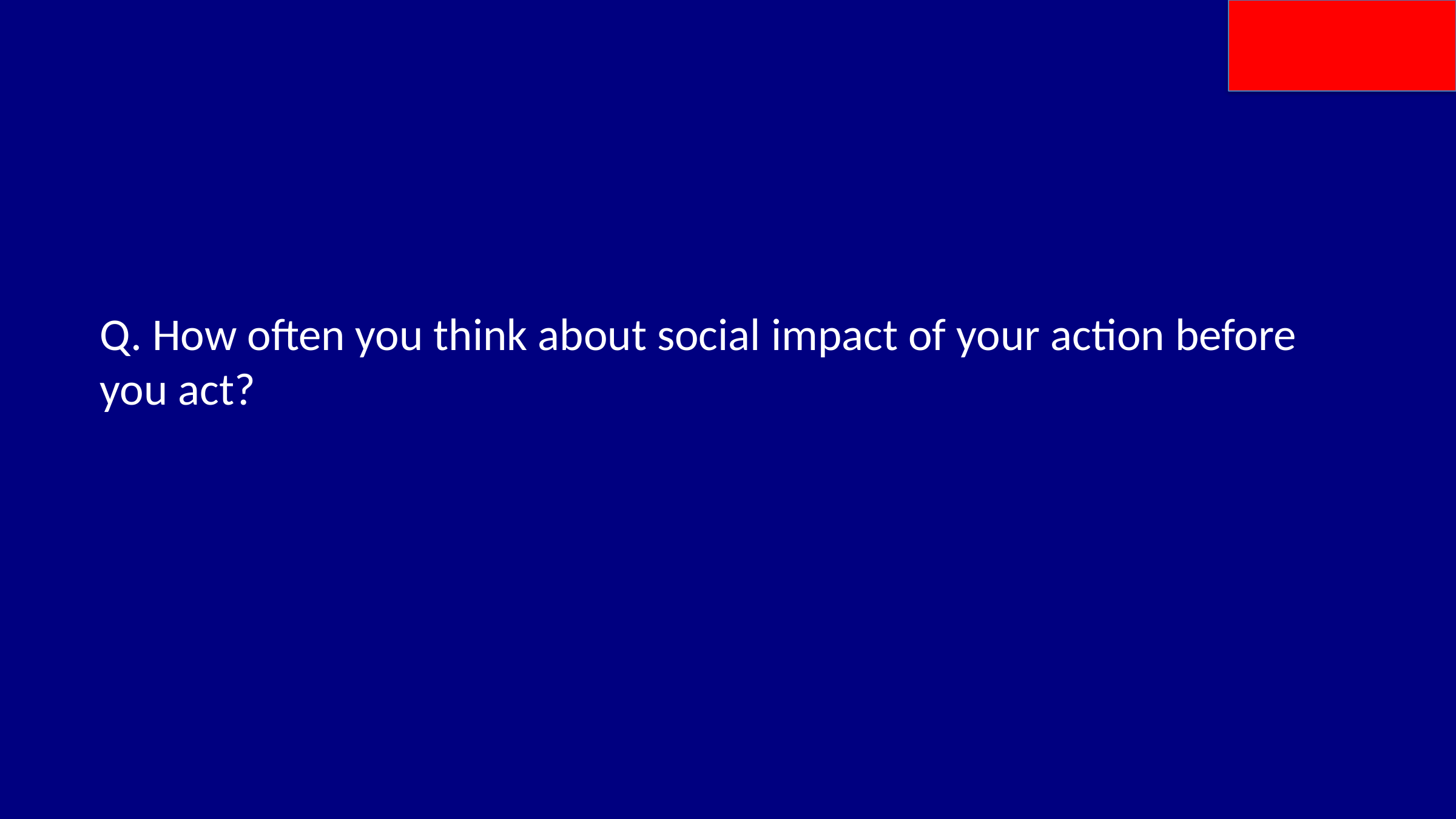

#

Q. How often you think about social impact of your action before you act?